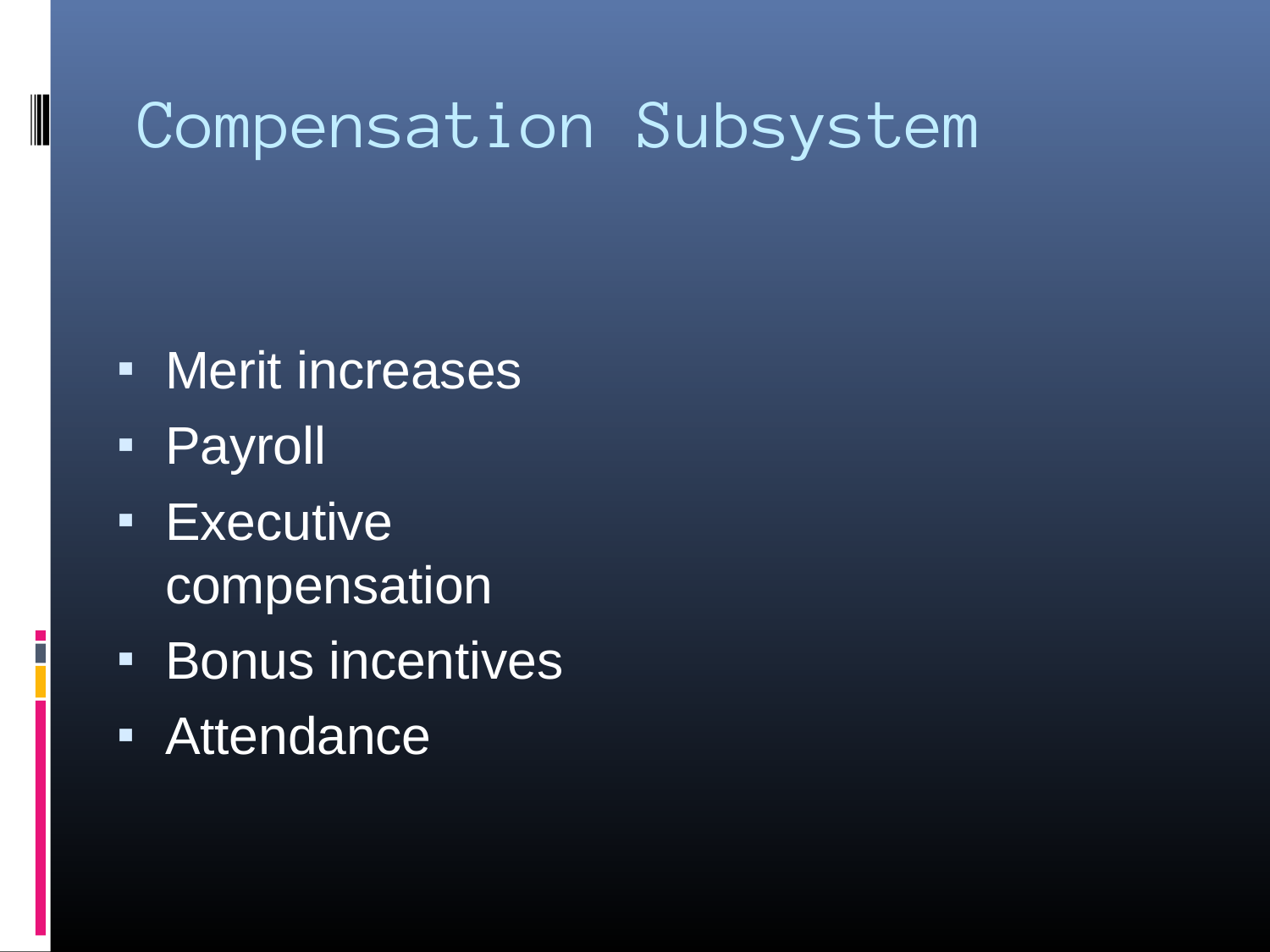

# Compensation Subsystem
Merit increases
Payroll
Executive compensation
Bonus incentives
Attendance